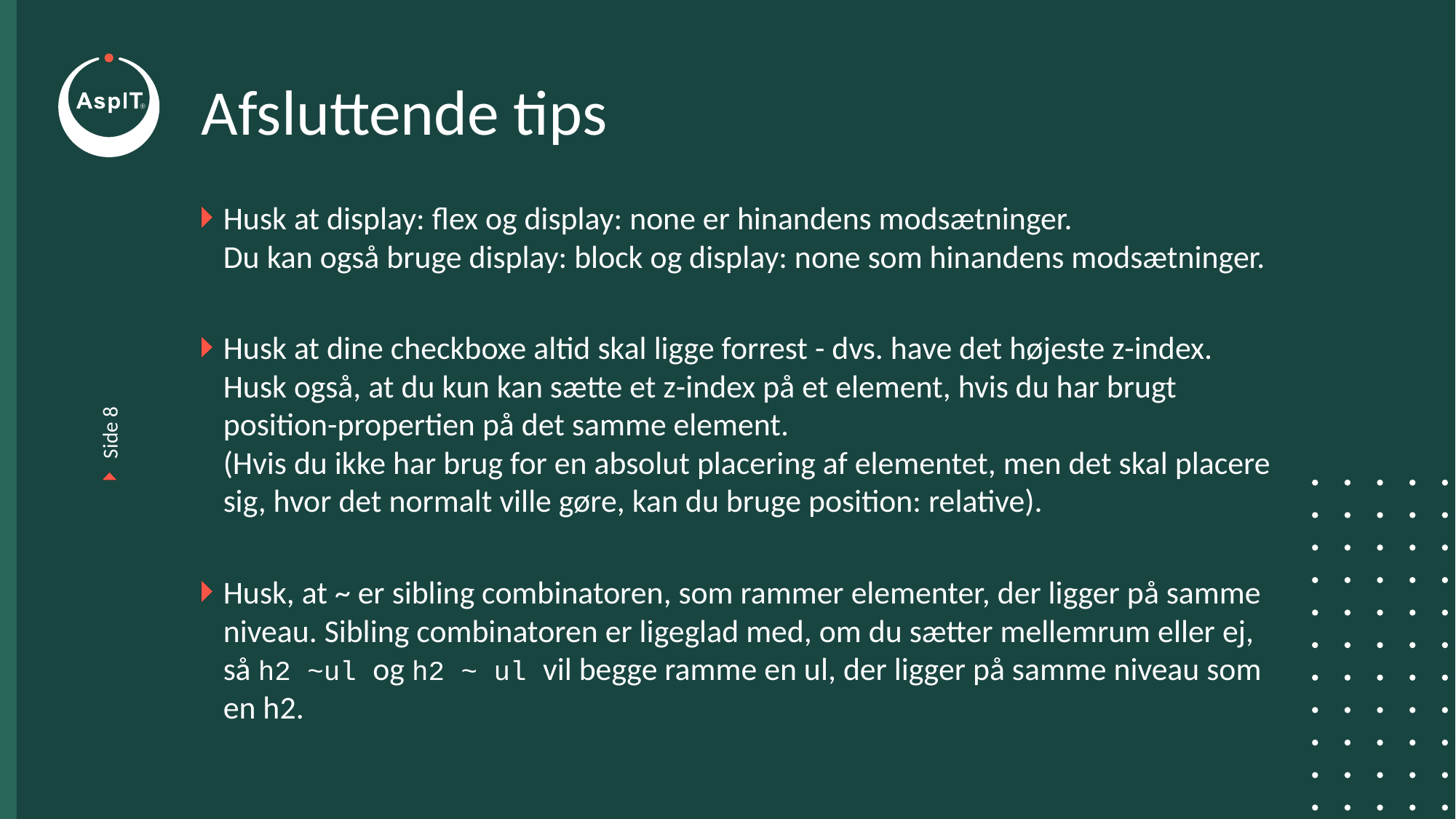

# Afsluttende tips
Husk at display: flex og display: none er hinandens modsætninger.
Du kan også bruge display: block og display: none som hinandens modsætninger.
Husk at dine checkboxe altid skal ligge forrest - dvs. have det højeste z-index.
Husk også, at du kun kan sætte et z-index på et element, hvis du har brugt position-propertien på det samme element.
(Hvis du ikke har brug for en absolut placering af elementet, men det skal placere sig, hvor det normalt ville gøre, kan du bruge position: relative).
Husk, at ~ er sibling combinatoren, som rammer elementer, der ligger på samme niveau. Sibling combinatoren er ligeglad med, om du sætter mellemrum eller ej, så h2 ~ul og h2 ~ ul vil begge ramme en ul, der ligger på samme niveau som en h2.
Side 8